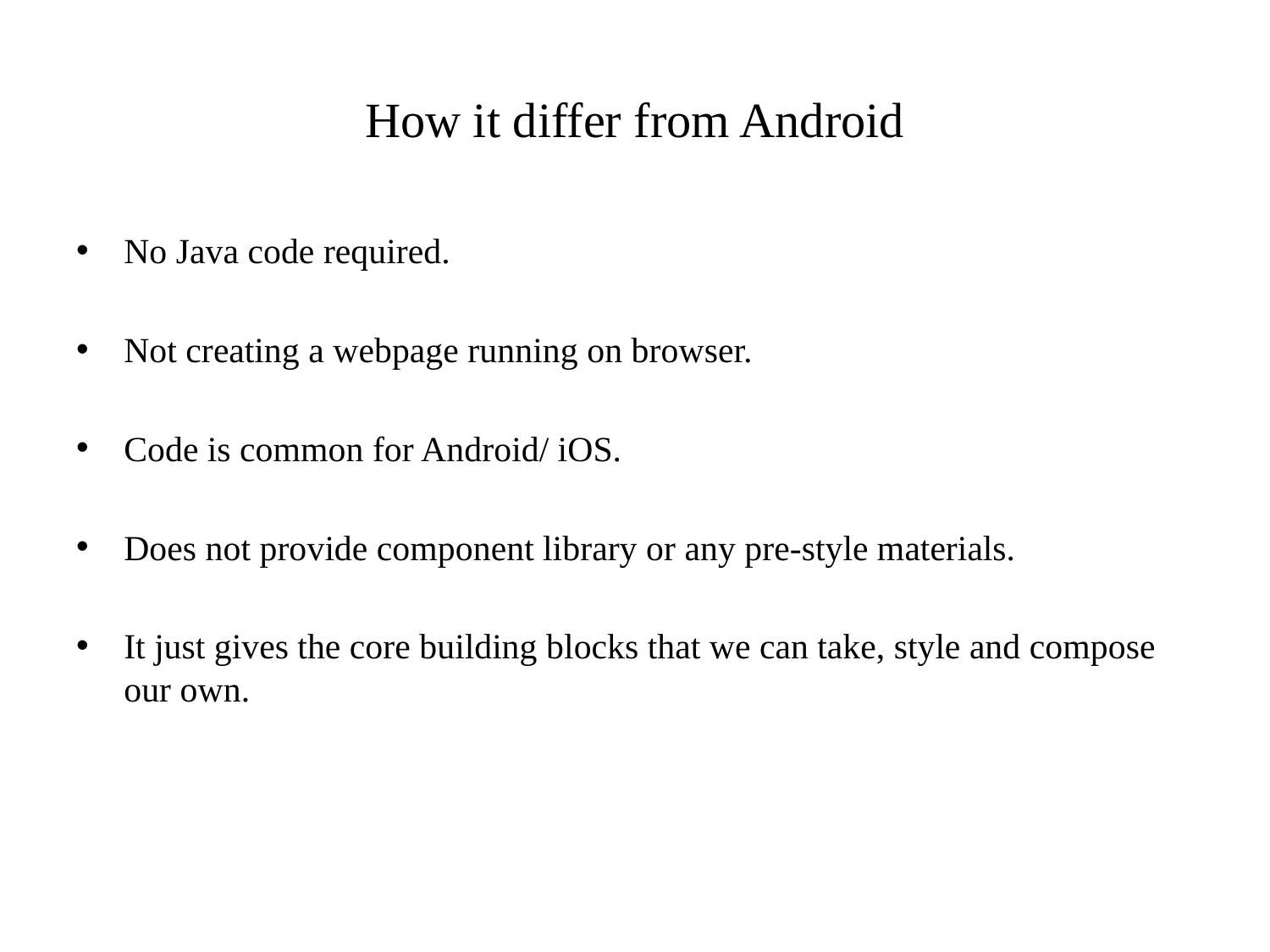

# How it differ from Android
No Java code required.

Not creating a webpage running on browser.

Code is common for Android/ iOS.

Does not provide component library or any pre-style materials.

It just gives the core building blocks that we can take, style and compose our own.